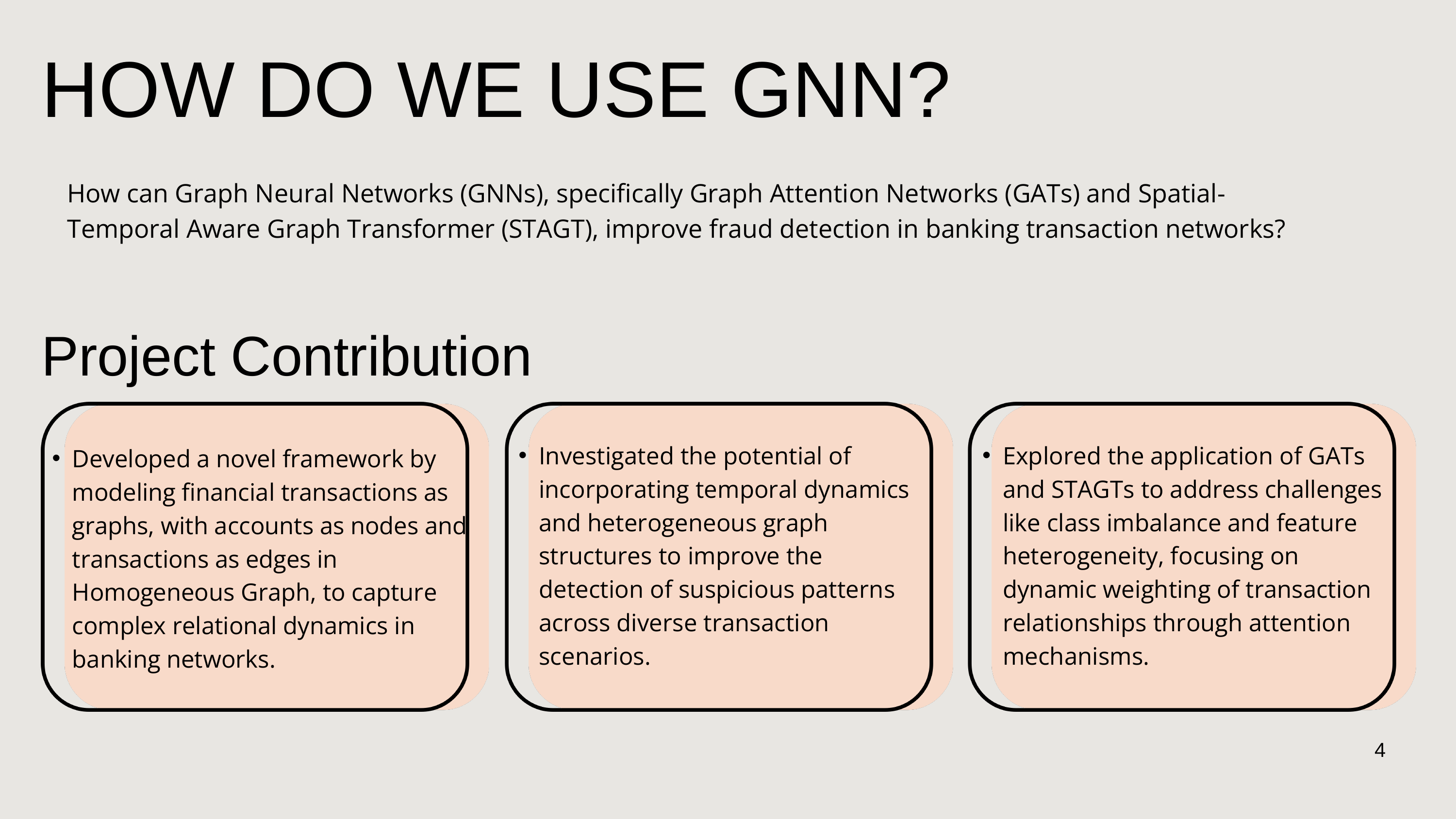

HOW DO WE USE GNN?
How can Graph Neural Networks (GNNs), specifically Graph Attention Networks (GATs) and Spatial-Temporal Aware Graph Transformer (STAGT), improve fraud detection in banking transaction networks?

Project Contribution

Investigated the potential of incorporating temporal dynamics and heterogeneous graph structures to improve the detection of suspicious patterns across diverse transaction scenarios.
Explored the application of GATs and STAGTs to address challenges like class imbalance and feature heterogeneity, focusing on dynamic weighting of transaction relationships through attention mechanisms.
Developed a novel framework by modeling financial transactions as graphs, with accounts as nodes and transactions as edges in Homogeneous Graph, to capture complex relational dynamics in banking networks.
4